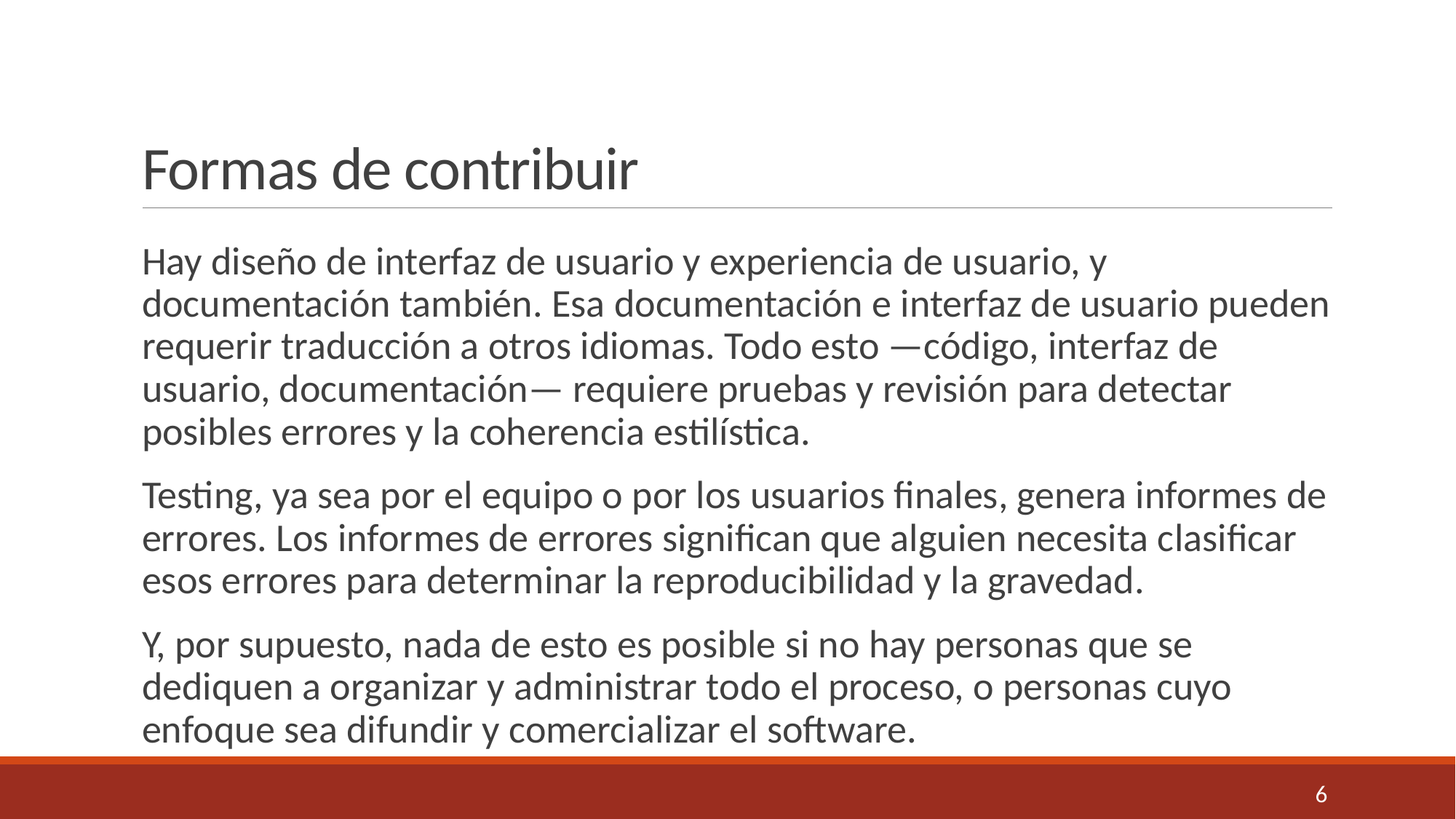

# Formas de contribuir
Hay diseño de interfaz de usuario y experiencia de usuario, y documentación también. Esa documentación e interfaz de usuario pueden requerir traducción a otros idiomas. Todo esto —código, interfaz de usuario, documentación— requiere pruebas y revisión para detectar posibles errores y la coherencia estilística.
Testing, ya sea por el equipo o por los usuarios finales, genera informes de errores. Los informes de errores significan que alguien necesita clasificar esos errores para determinar la reproducibilidad y la gravedad.
Y, por supuesto, nada de esto es posible si no hay personas que se dediquen a organizar y administrar todo el proceso, o personas cuyo enfoque sea difundir y comercializar el software.
6